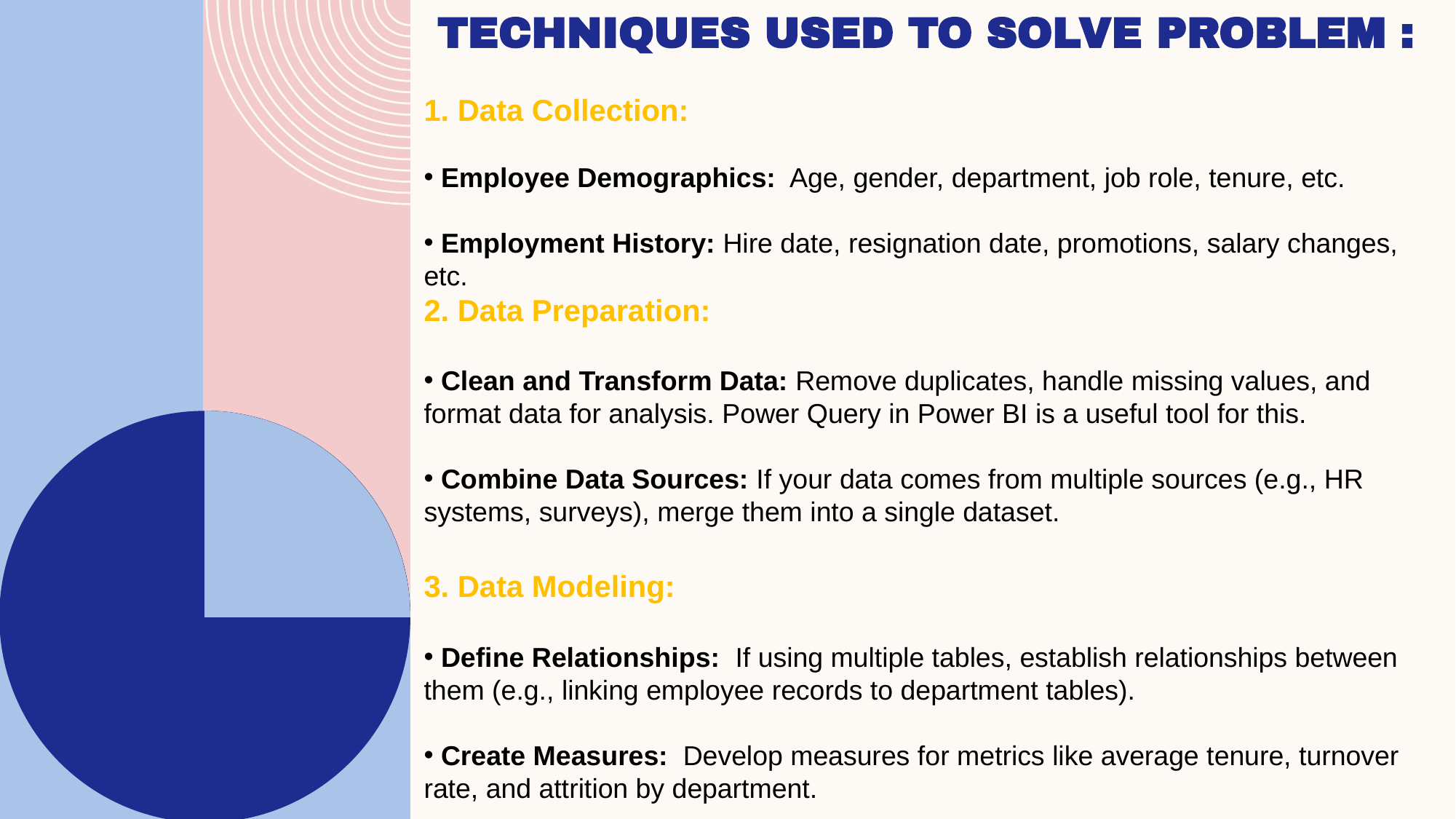

# Techniques used to solve problem :
1. Data Collection:

 Employee Demographics:  Age, gender, department, job role, tenure, etc.
 Employment History: Hire date, resignation date, promotions, salary changes, etc.

2. Data Preparation:
 Clean and Transform Data: Remove duplicates, handle missing values, and format data for analysis. Power Query in Power BI is a useful tool for this.
 Combine Data Sources: If your data comes from multiple sources (e.g., HR systems, surveys), merge them into a single dataset.
3. Data Modeling:
 Define Relationships:  If using multiple tables, establish relationships between them (e.g., linking employee records to department tables).
 Create Measures:  Develop measures for metrics like average tenure, turnover rate, and attrition by department.